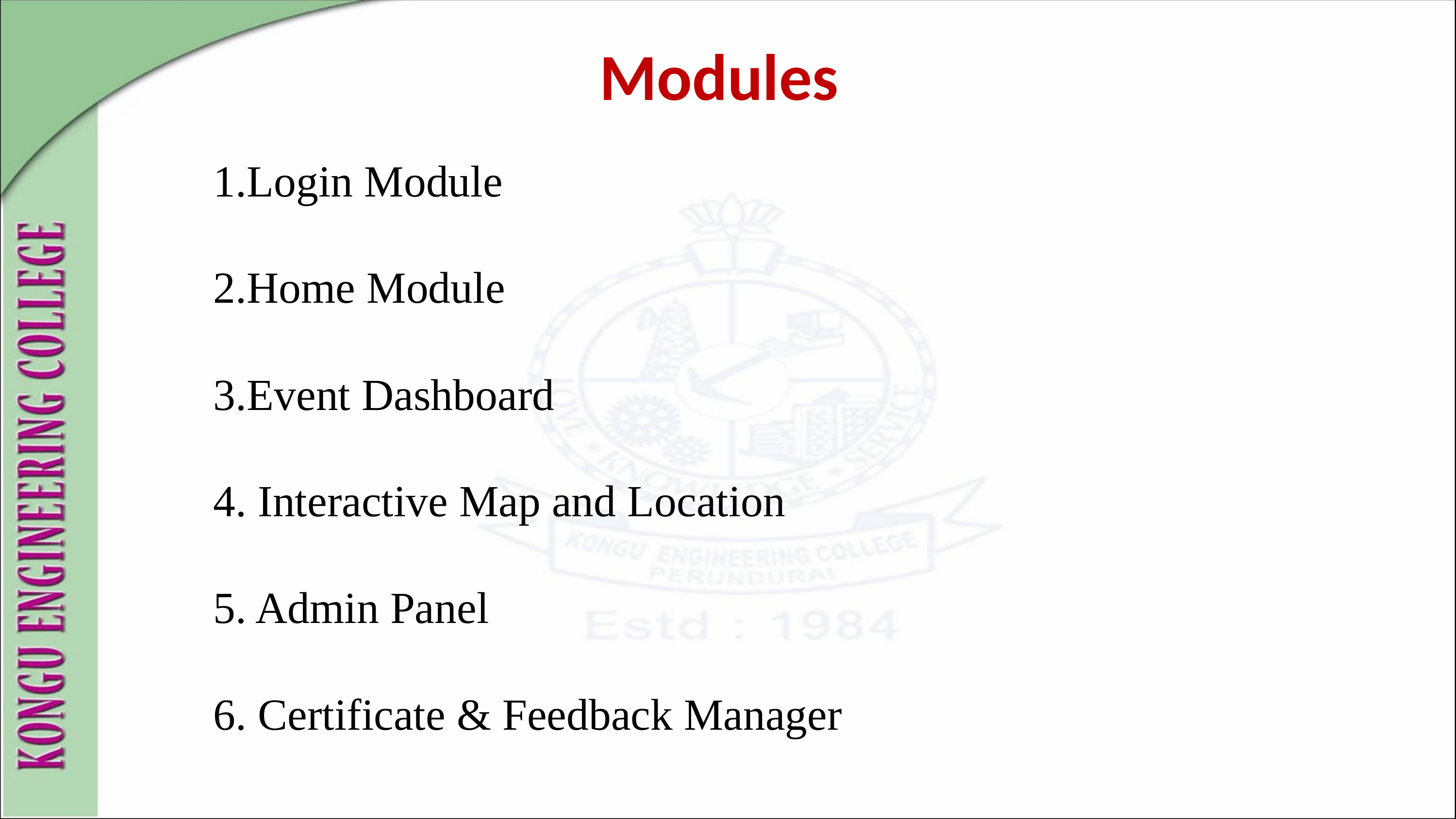

Modules
1.Login Module

2.Home Module

3.Event Dashboard

4. Interactive Map and Location

5. Admin Panel

6. Certificate & Feedback Manager